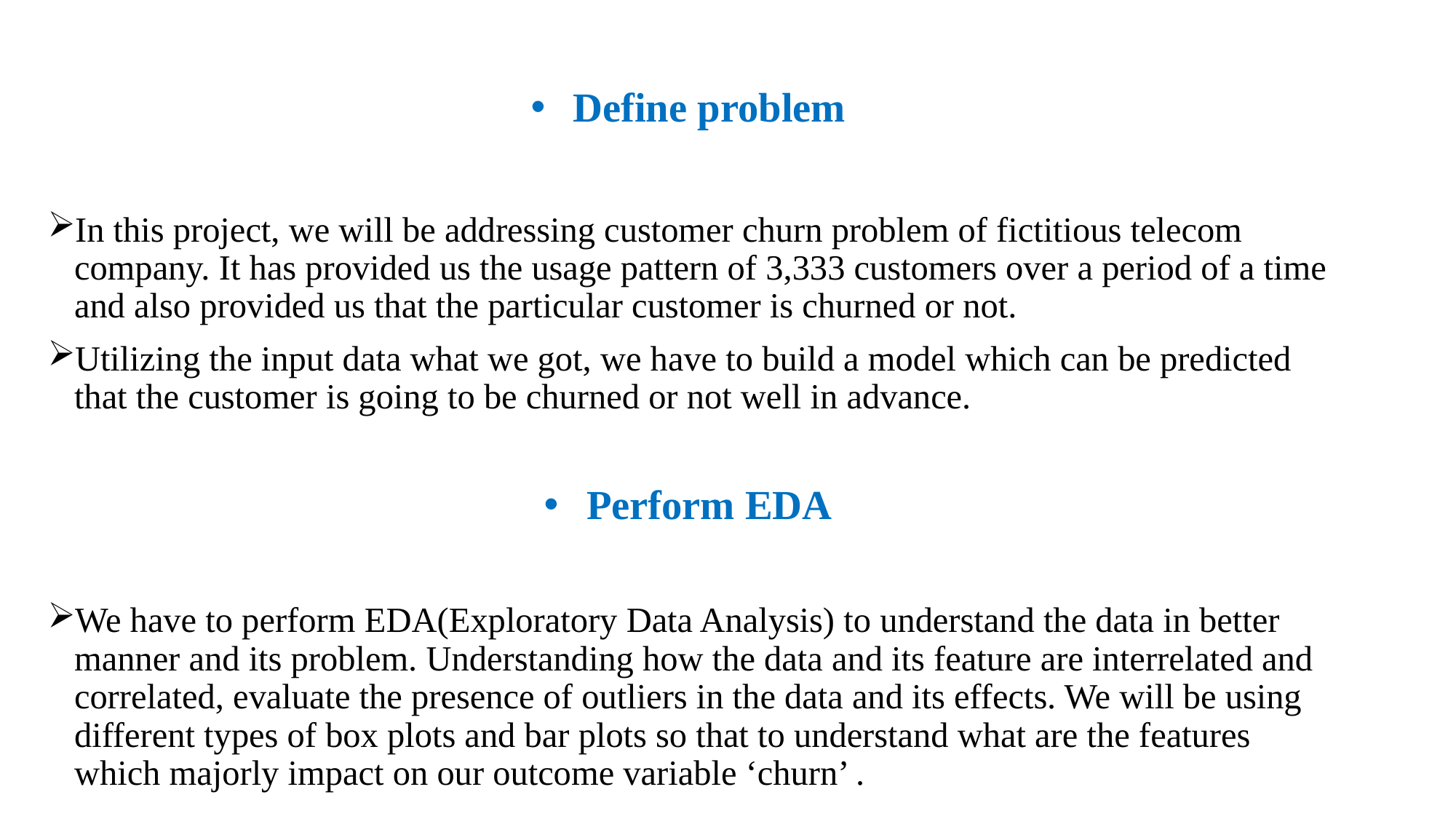

#
Define problem

In this project, we will be addressing customer churn problem of fictitious telecom company. It has provided us the usage pattern of 3,333 customers over a period of a time and also provided us that the particular customer is churned or not.
Utilizing the input data what we got, we have to build a model which can be predicted that the customer is going to be churned or not well in advance.

Perform EDA

We have to perform EDA(Exploratory Data Analysis) to understand the data in better manner and its problem. Understanding how the data and its feature are interrelated and correlated, evaluate the presence of outliers in the data and its effects. We will be using different types of box plots and bar plots so that to understand what are the features which majorly impact on our outcome variable ‘churn’ .